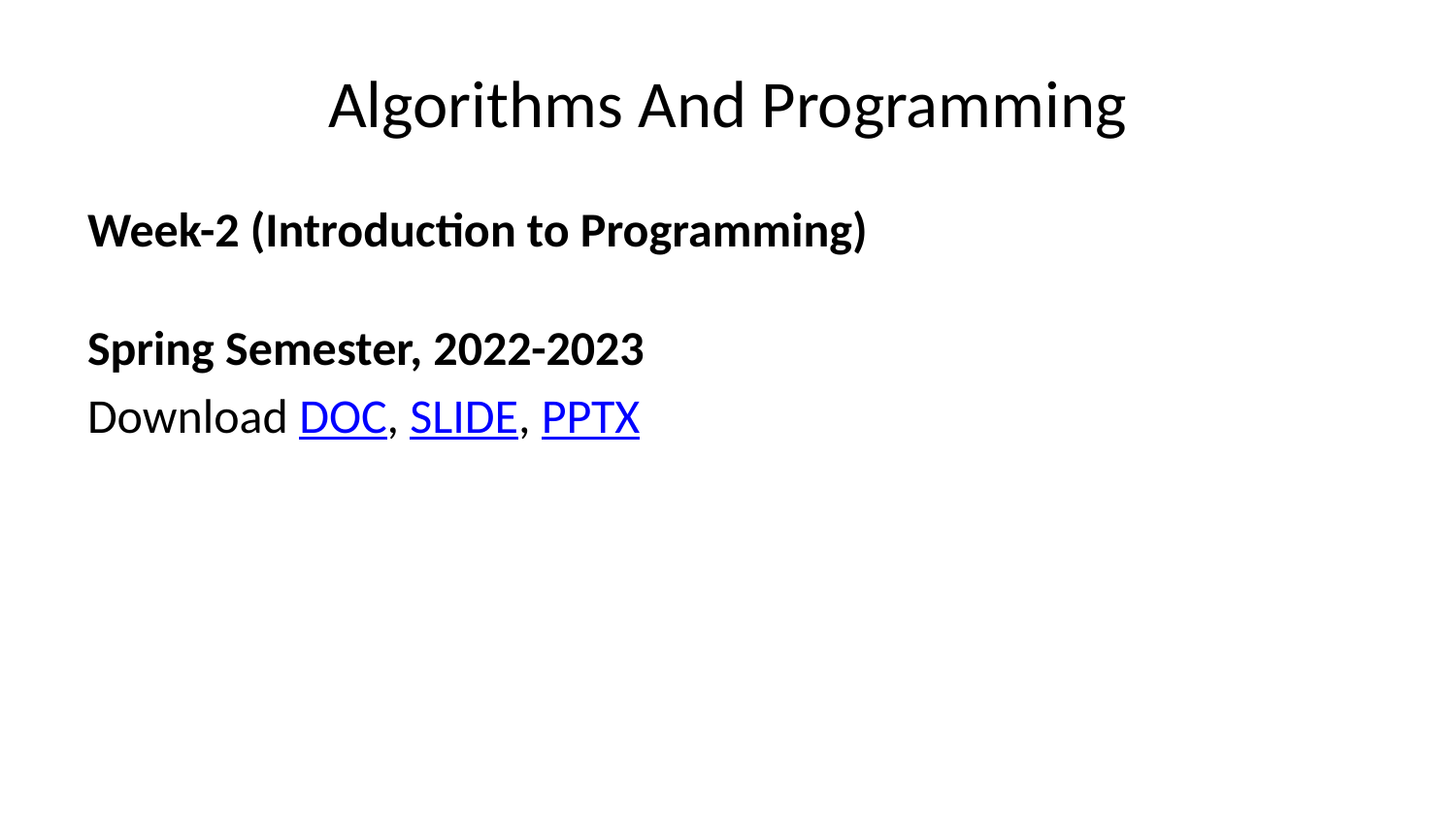

# Algorithms And Programming
Week-2 (Introduction to Programming)
Spring Semester, 2022-2023
Download DOC, SLIDE, PPTX